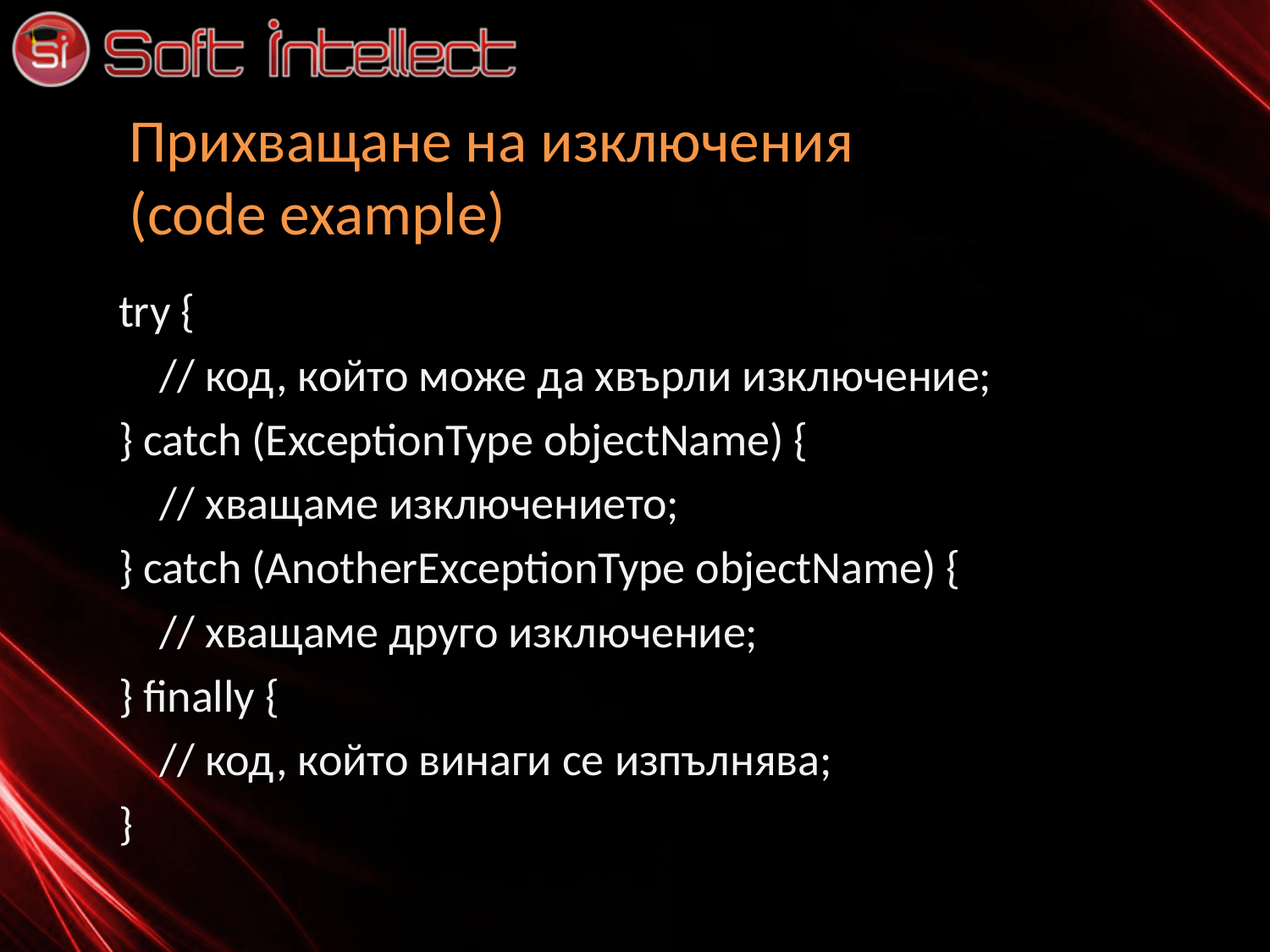

# Прихващане на изключения (code example)
try {
    // код, който може да хвърли изключение;
} catch (ExceptionType objectName) {
    // хващаме изключението;
} catch (AnotherExceptionType objectName) {
    // хващаме друго изключение;
} finally {
    // код, който винаги се изпълнява;
}